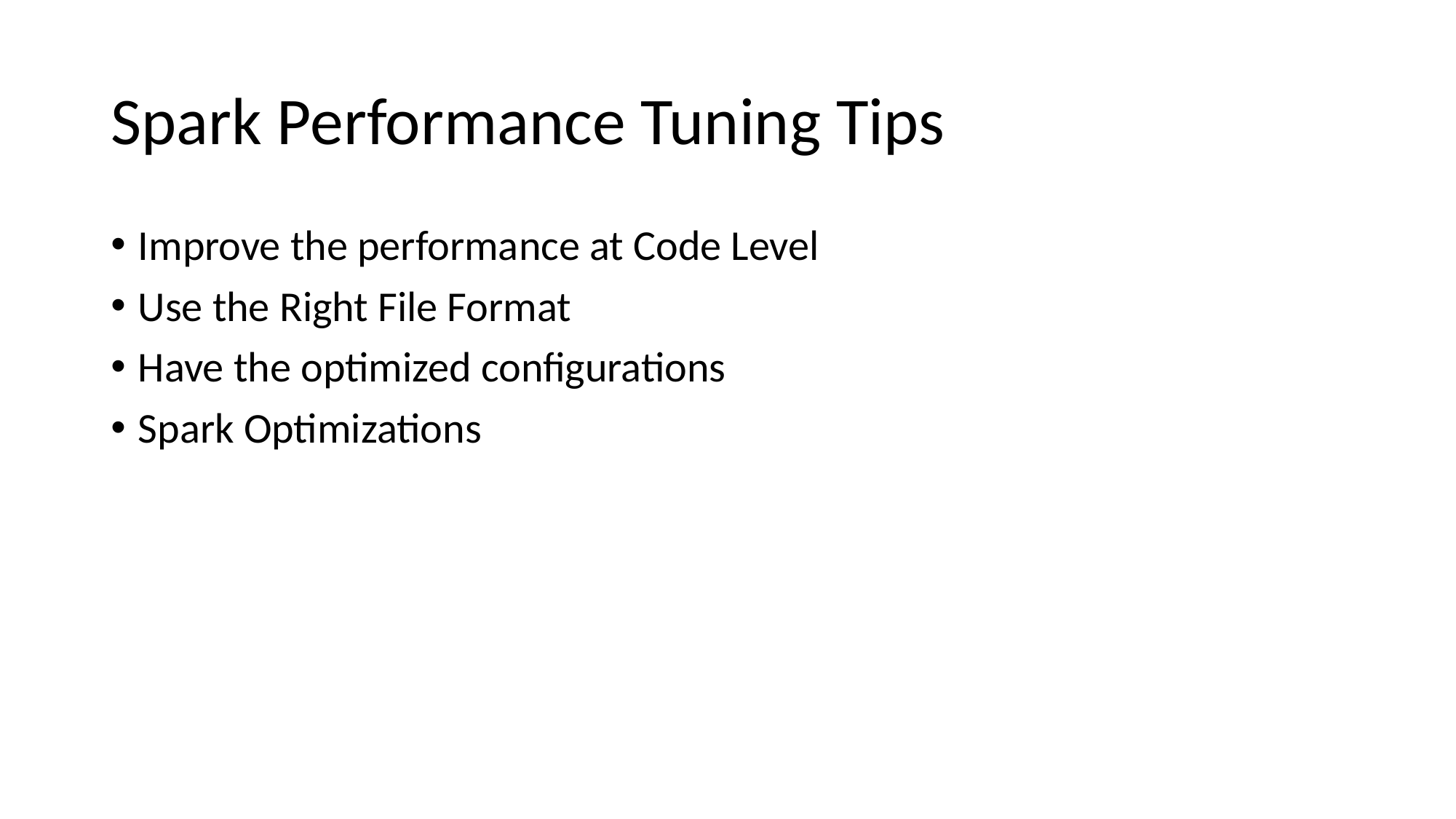

# Spark Performance Tuning Tips
Improve the performance at Code Level
Use the Right File Format
Have the optimized configurations
Spark Optimizations